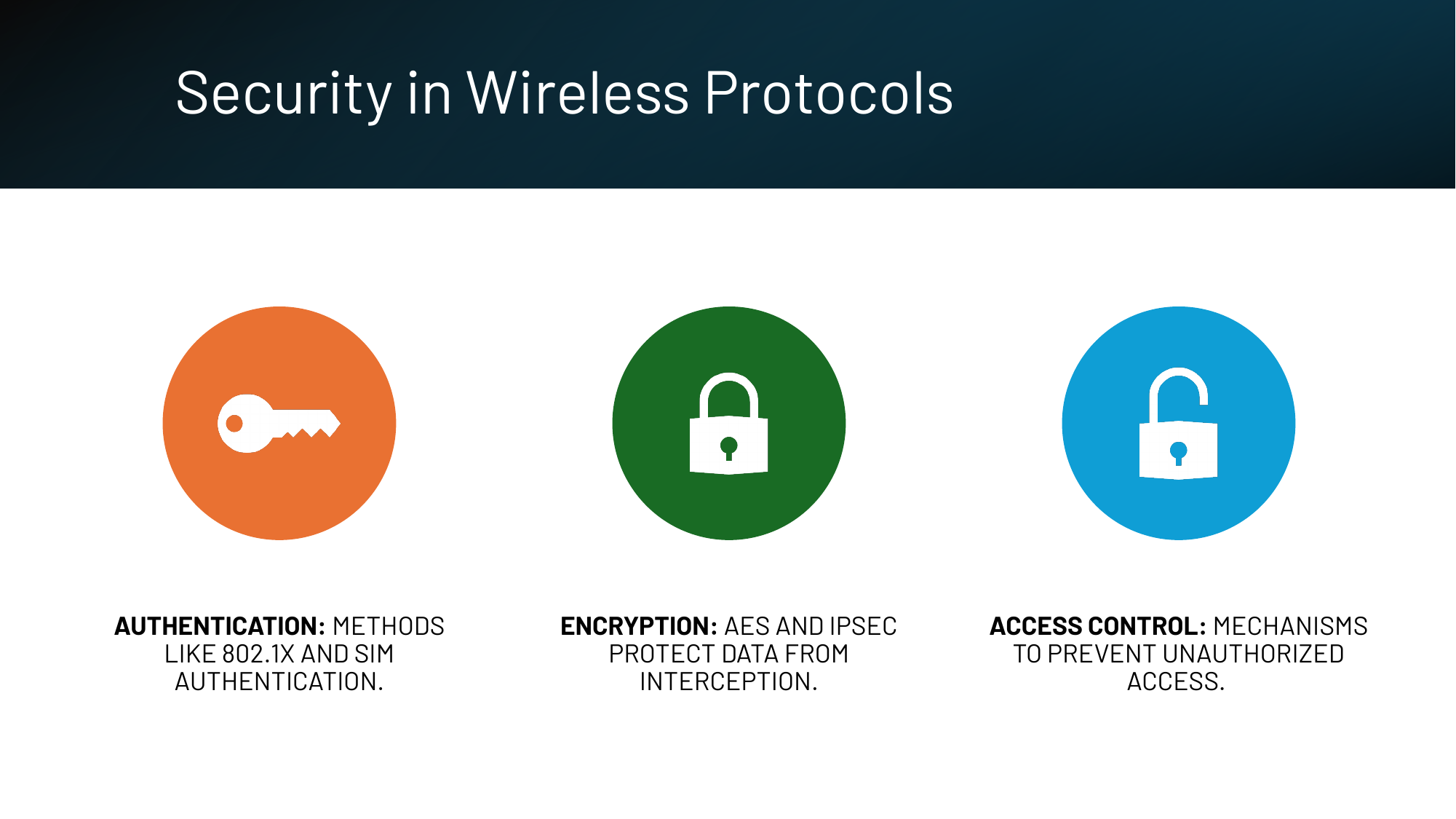

# Security in Wireless Protocols
Authentication: Methods like 802.1X and SIM authentication.
Encryption: AES and IPsec protect data from interception.
Access Control: Mechanisms to prevent unauthorized access.